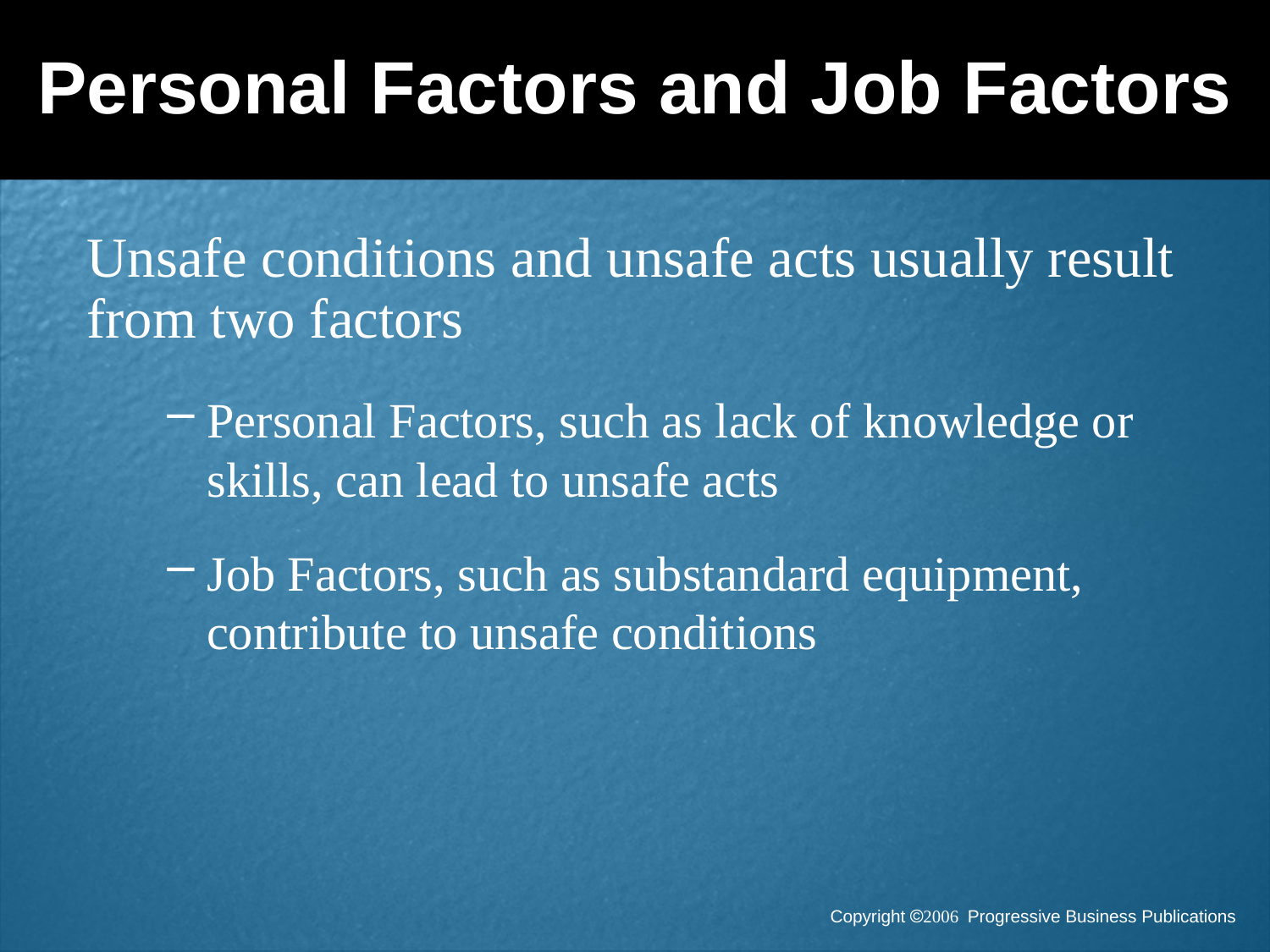

# Personal Factors and Job Factors
Unsafe conditions and unsafe acts usually result from two factors
Personal Factors, such as lack of knowledge or skills, can lead to unsafe acts
Job Factors, such as substandard equipment,
contribute to unsafe conditions
Copyright ©2006 Progressive Business Publications